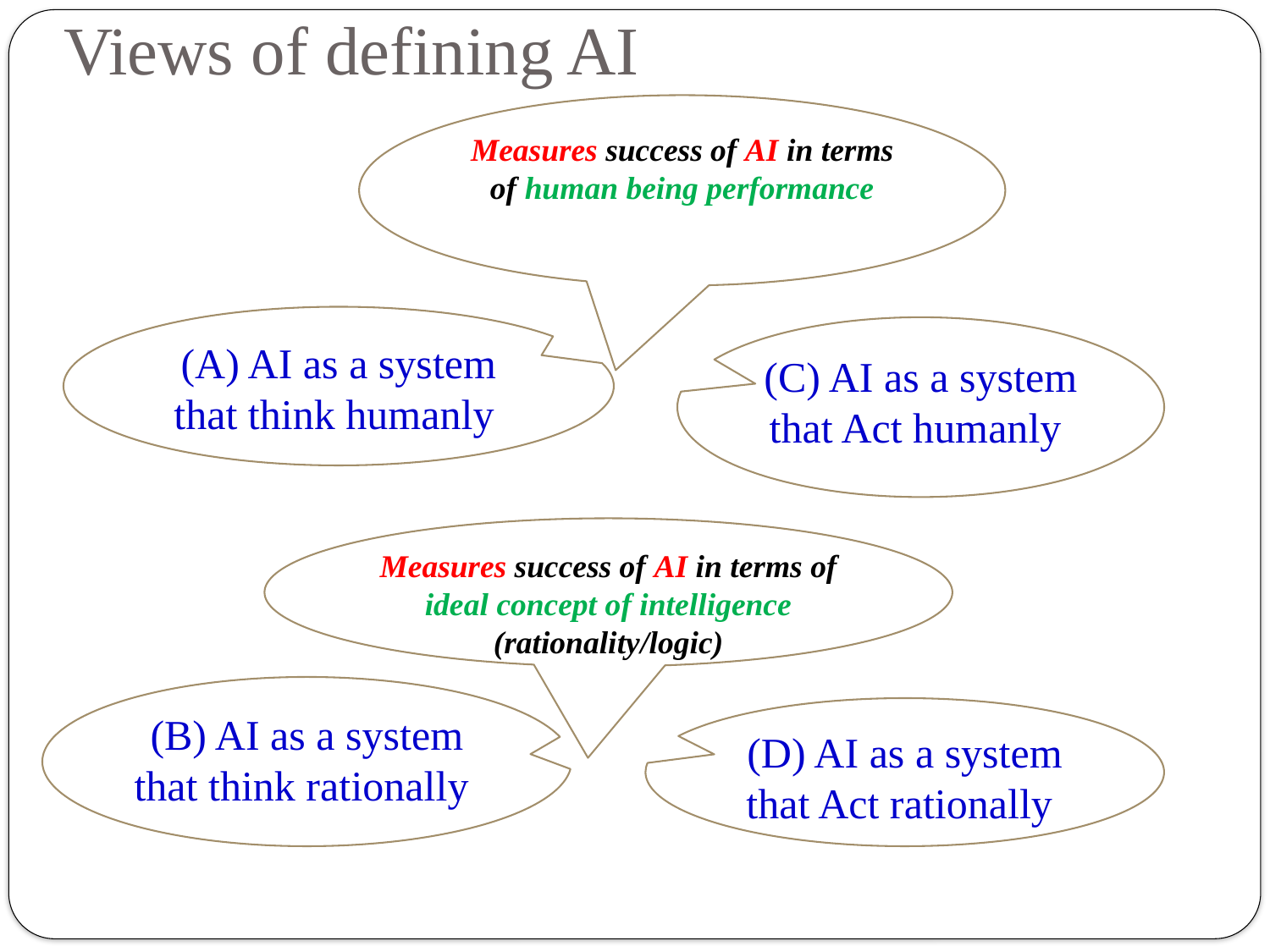

# Views of defining AI
Measures success of AI in terms of human being performance
(A) AI as a system that think humanly
(C) AI as a system that Act humanly
Measures success of AI in terms of ideal concept of intelligence (rationality/logic)
(B) AI as a system that think rationally

(D) AI as a system that Act rationally